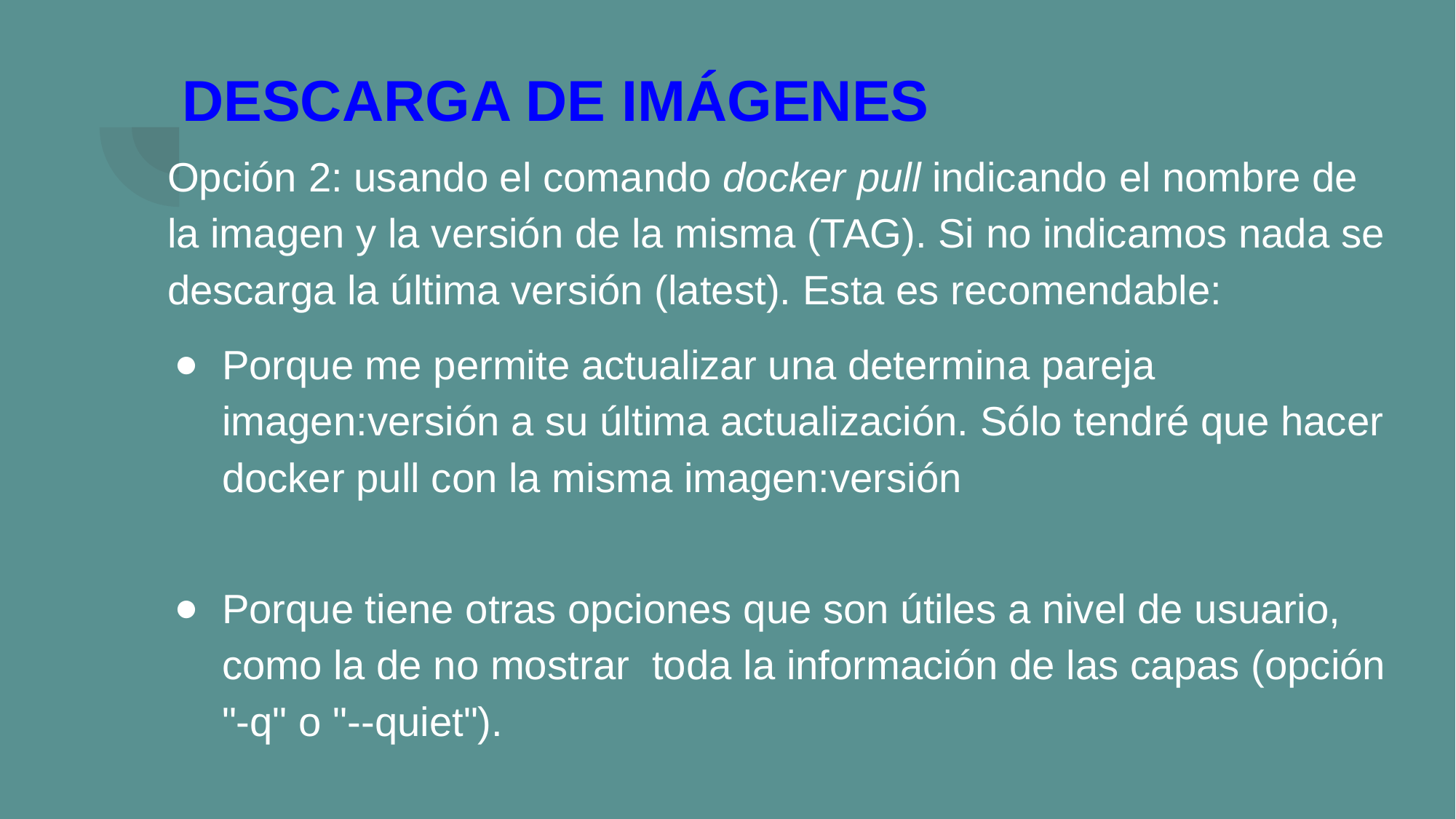

# DESCARGA DE IMÁGENES
Opción 2: usando el comando docker pull indicando el nombre de la imagen y la versión de la misma (TAG). Si no indicamos nada se descarga la última versión (latest). Esta es recomendable:
Porque me permite actualizar una determina pareja imagen:versión a su última actualización. Sólo tendré que hacer docker pull con la misma imagen:versión

Porque tiene otras opciones que son útiles a nivel de usuario, como la de no mostrar  toda la información de las capas (opción "-q" o "--quiet").